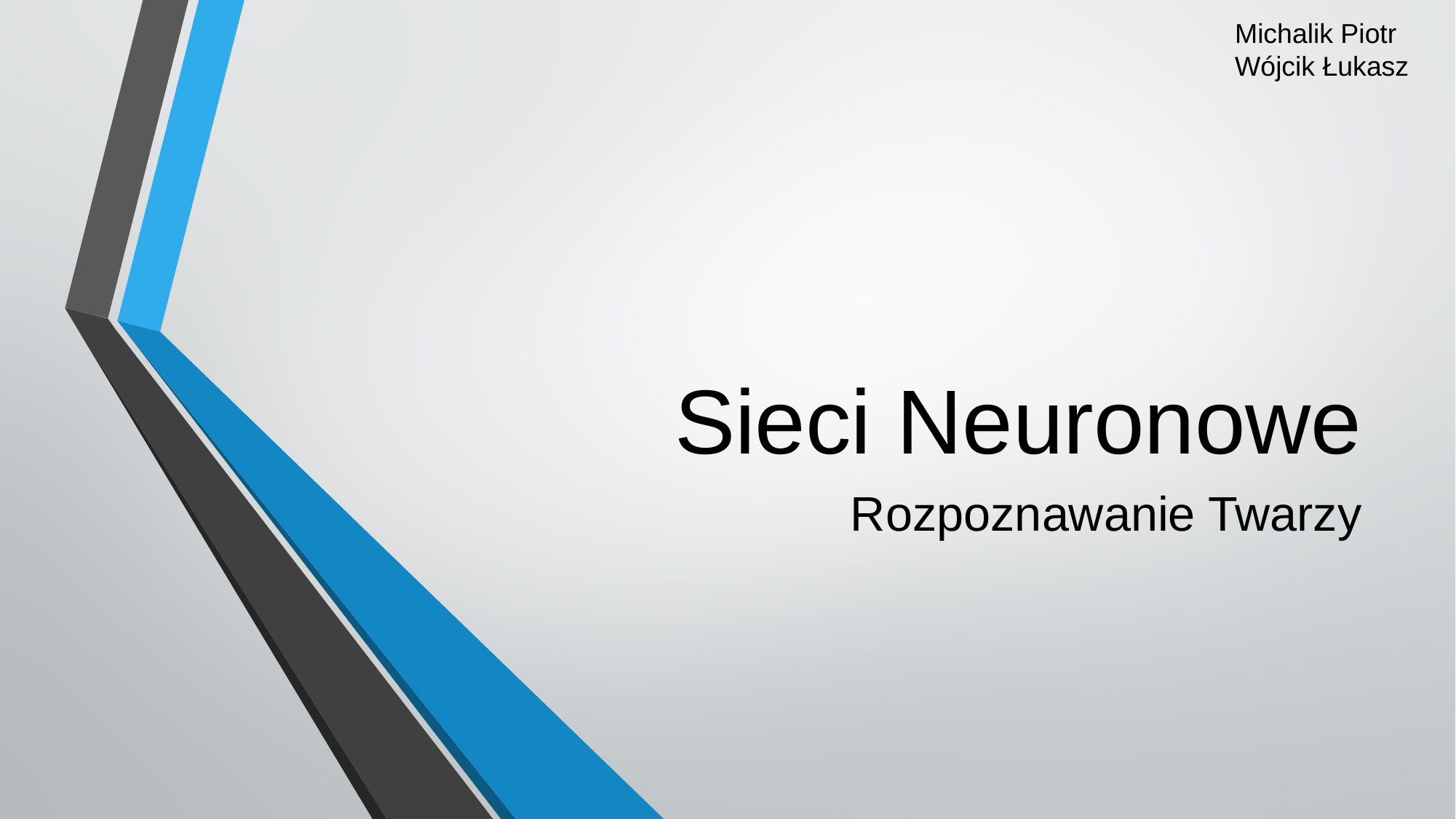

Michalik Piotr
Wójcik Łukasz
# Sieci Neuronowe
Rozpoznawanie Twarzy